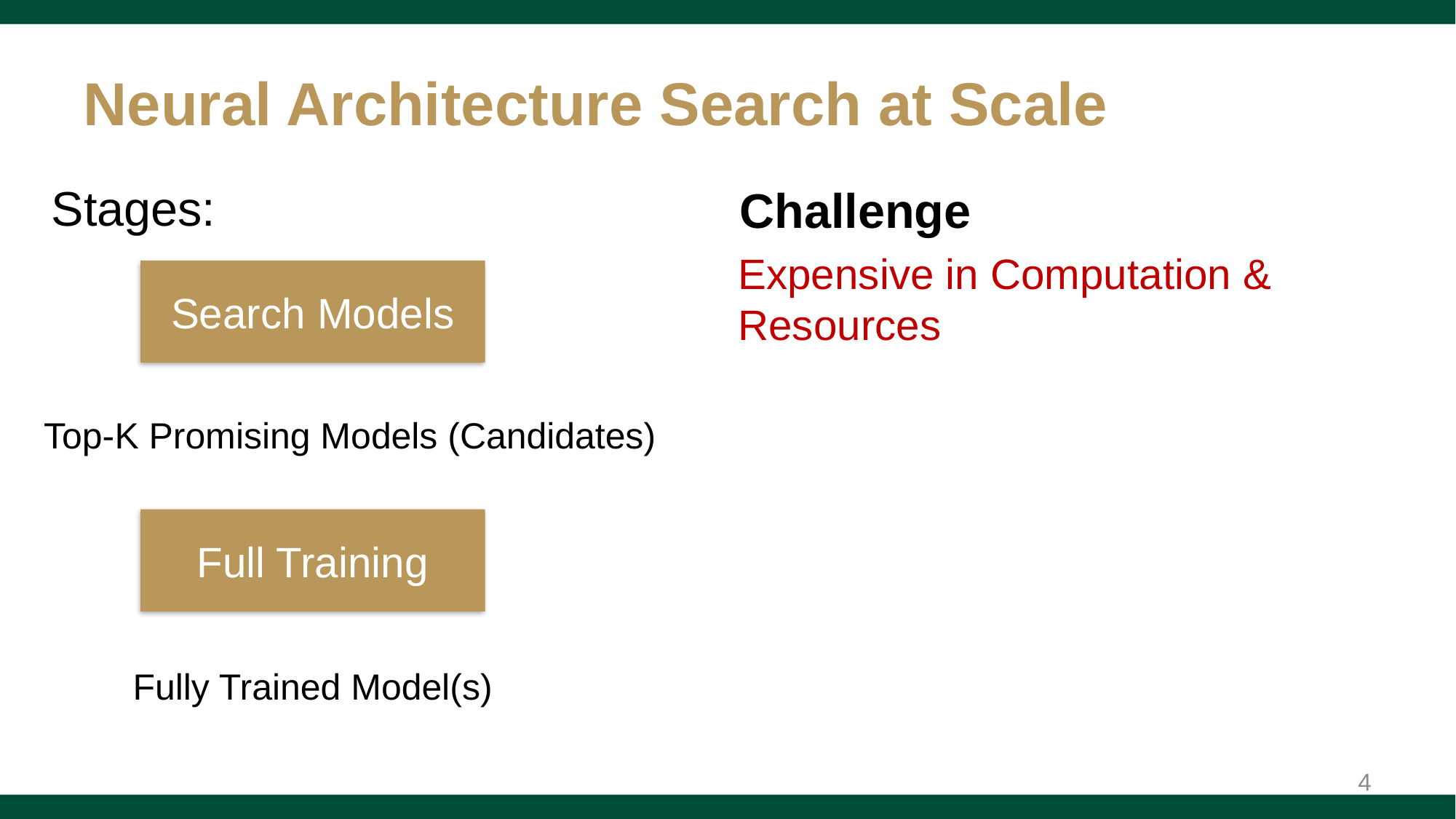

# Neural Architecture Search at Scale
Stages:
Challenge
Expensive in Computation & Resources
Search Models
Top-K Promising Models (Candidates)
Full Training
Fully Trained Model(s)
4